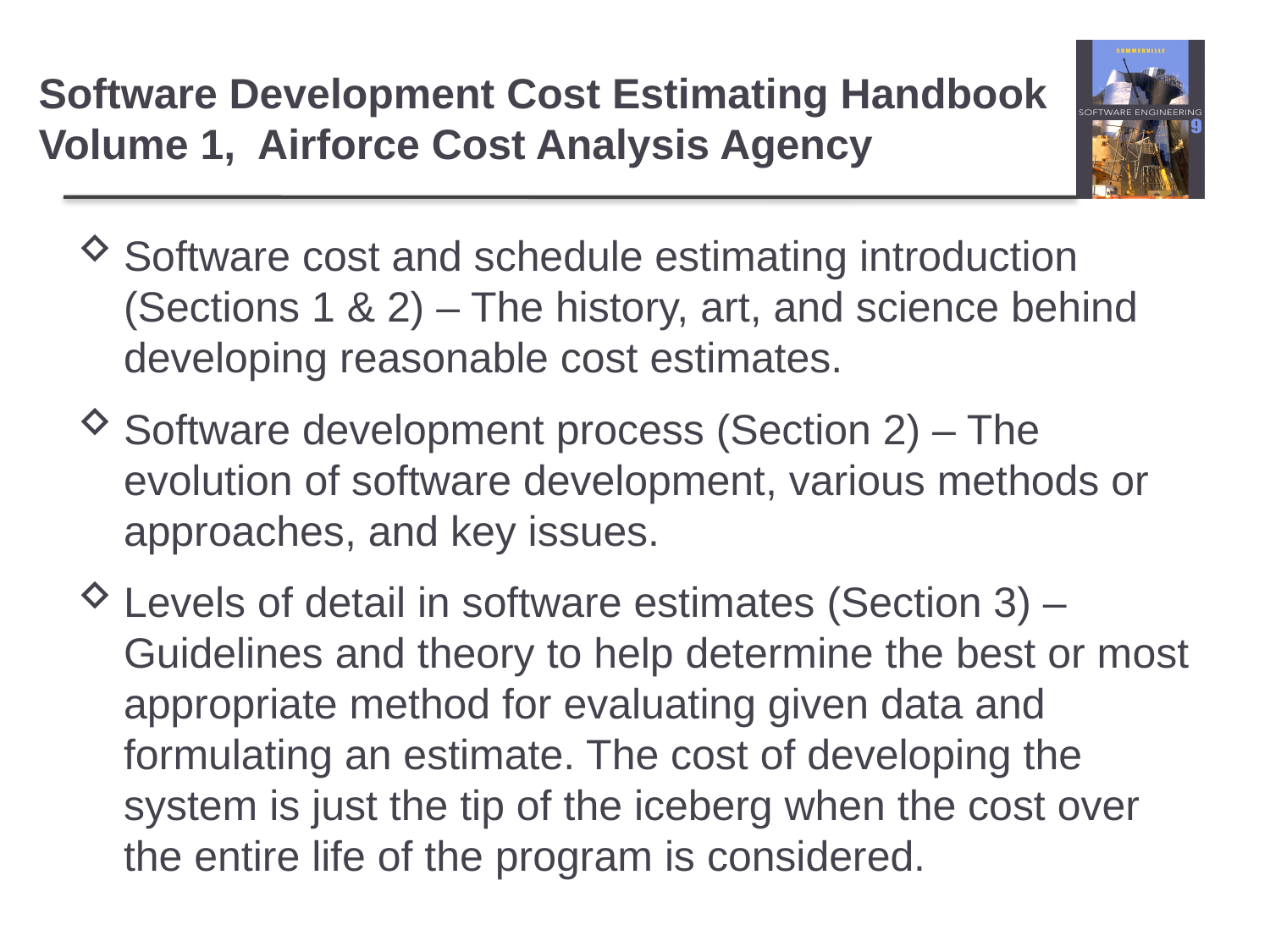

# Software Development Cost Estimating Handbook Volume 1,  Airforce Cost Analysis Agency
Software cost and schedule estimating introduction (Sections 1 & 2) – The history, art, and science behind developing reasonable cost estimates.
Software development process (Section 2) – The evolution of software development, various methods or approaches, and key issues.
Levels of detail in software estimates (Section 3) – Guidelines and theory to help determine the best or most appropriate method for evaluating given data and formulating an estimate. The cost of developing the system is just the tip of the iceberg when the cost over the entire life of the program is considered.